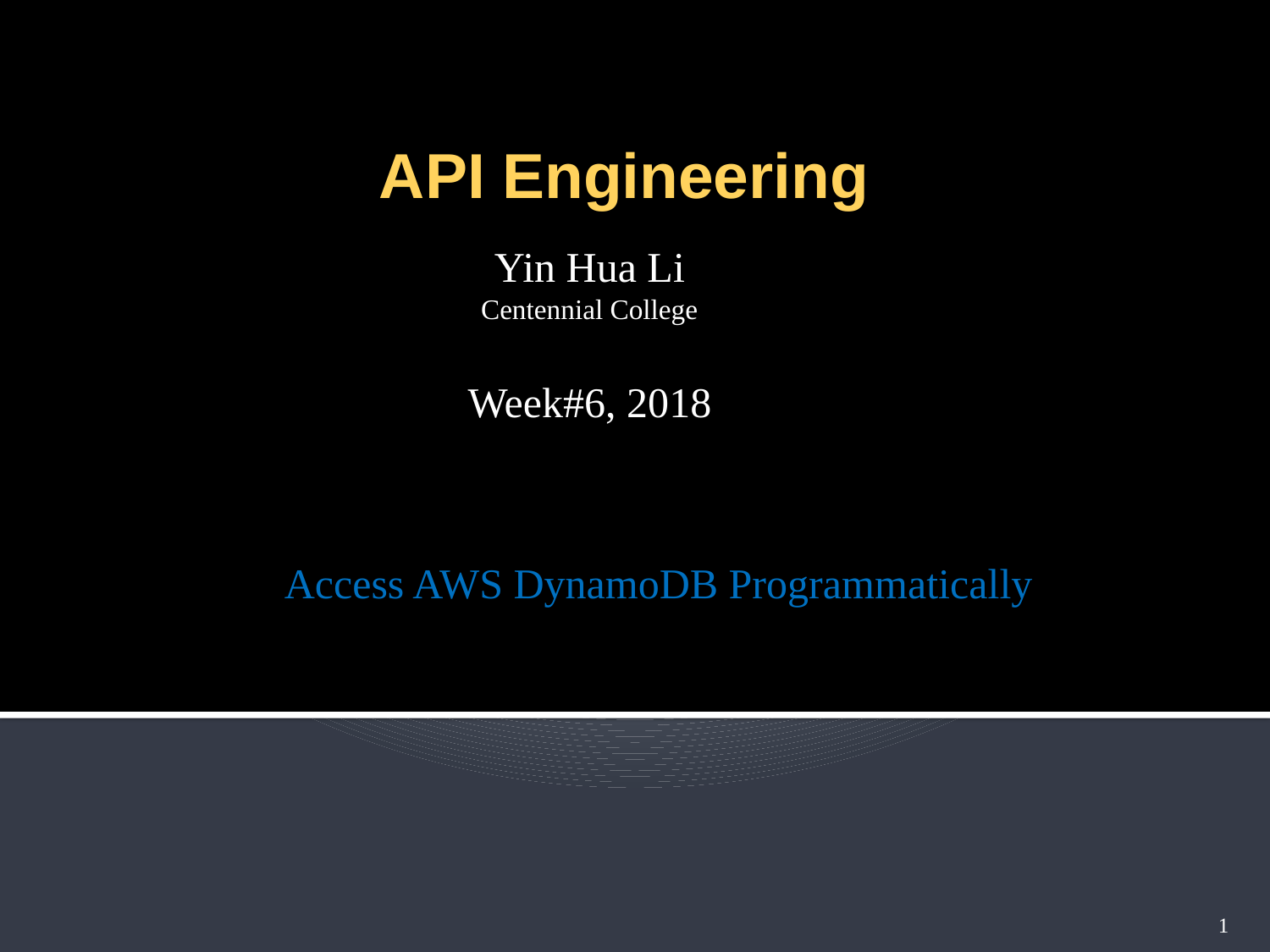

API Engineering

Yin Hua Li
Centennial College

Week#6, 2018
Access AWS DynamoDB Programmatically
1